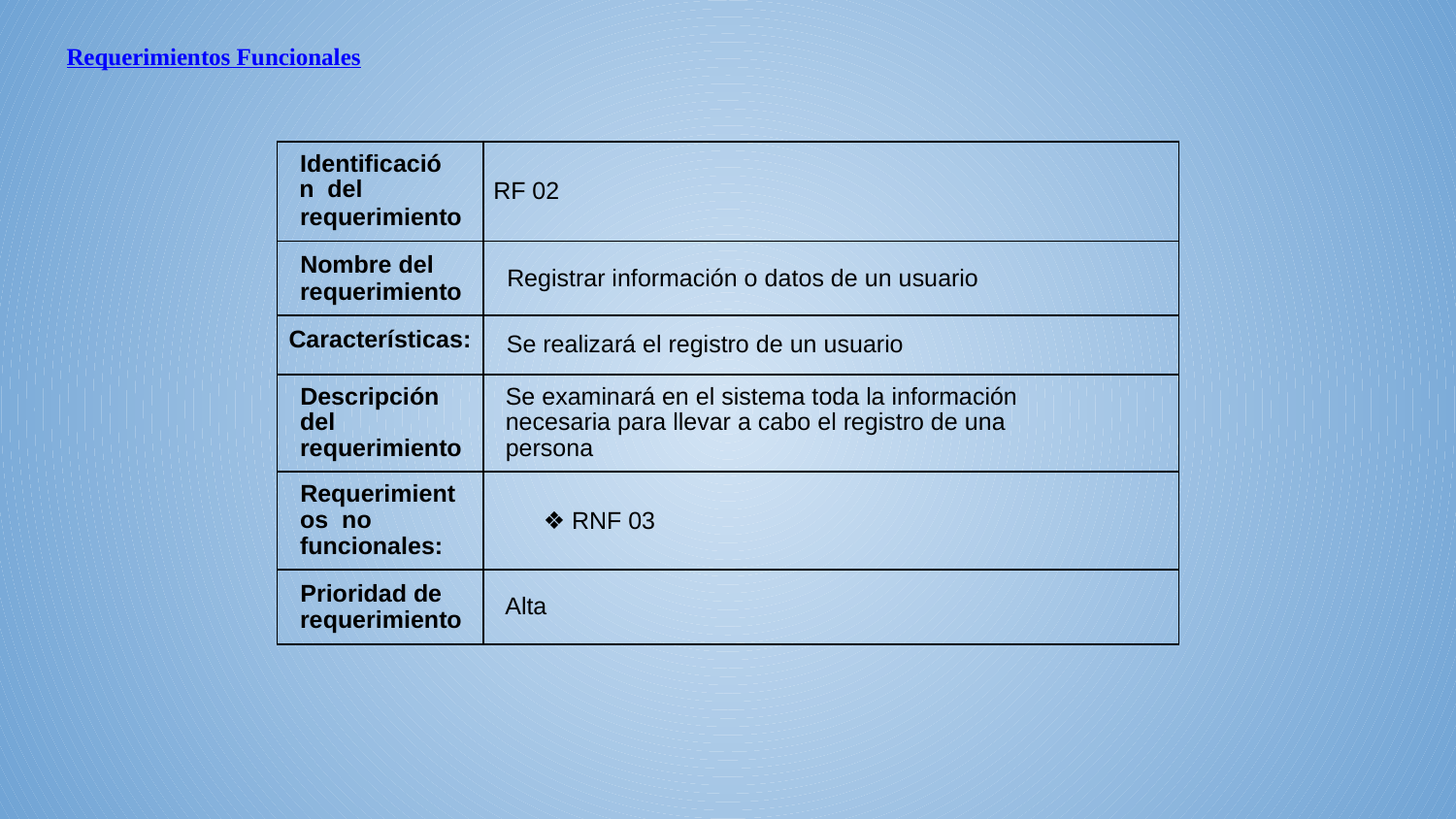

# Requerimientos Funcionales
| Identificación del requerimiento | RF 02 |
| --- | --- |
| Nombre del requerimiento | Registrar información o datos de un usuario |
| Características: | Se realizará el registro de un usuario |
| Descripción del requerimiento | Se examinará en el sistema toda la información necesaria para llevar a cabo el registro de una persona |
| Requerimientos no funcionales: | ❖ RNF 03 |
| Prioridad de requerimiento | Alta |